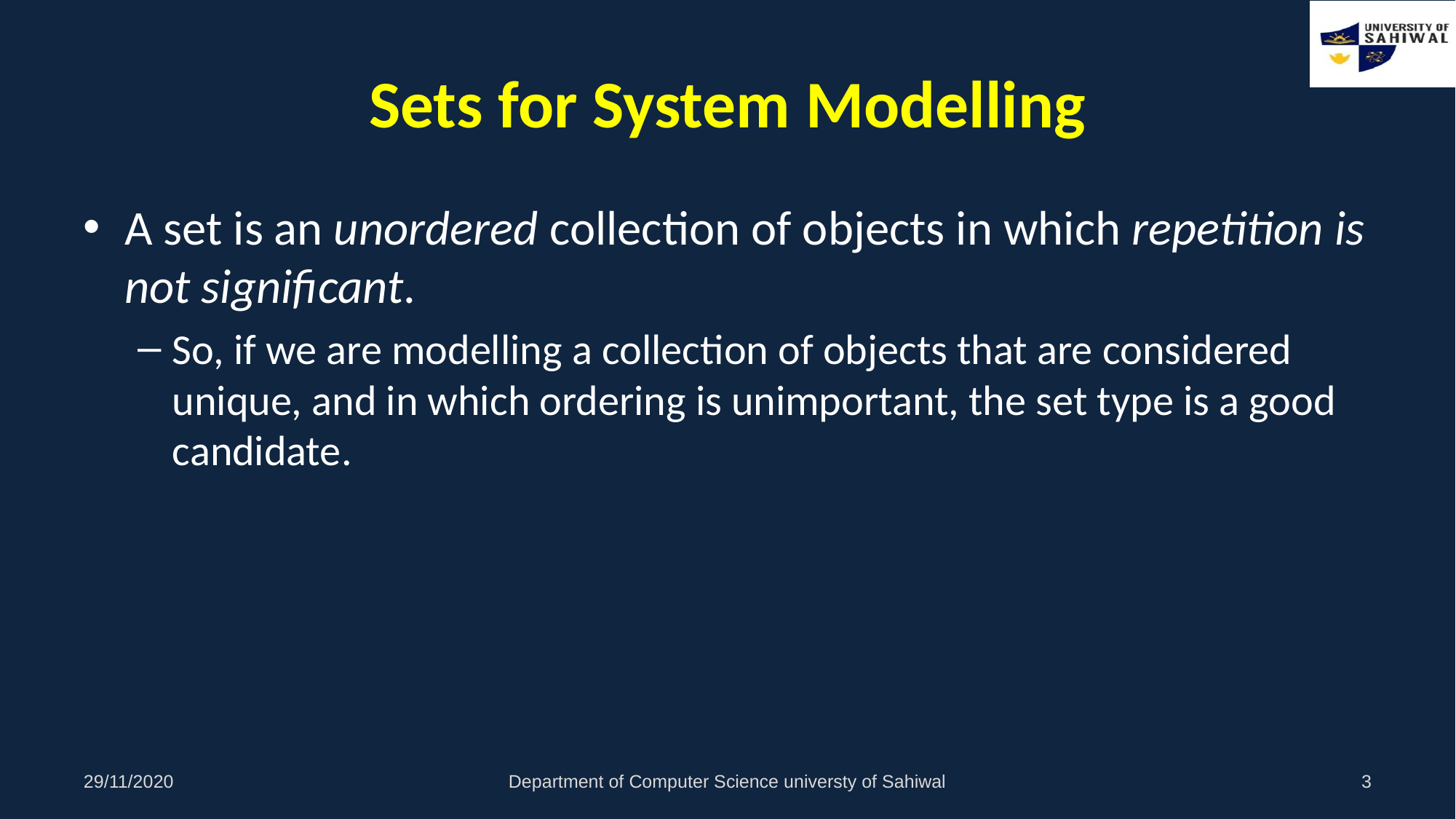

# Sets for System Modelling
A set is an unordered collection of objects in which repetition is not significant.
So, if we are modelling a collection of objects that are considered unique, and in which ordering is unimportant, the set type is a good candidate.
29/11/2020
Department of Computer Science universty of Sahiwal
3